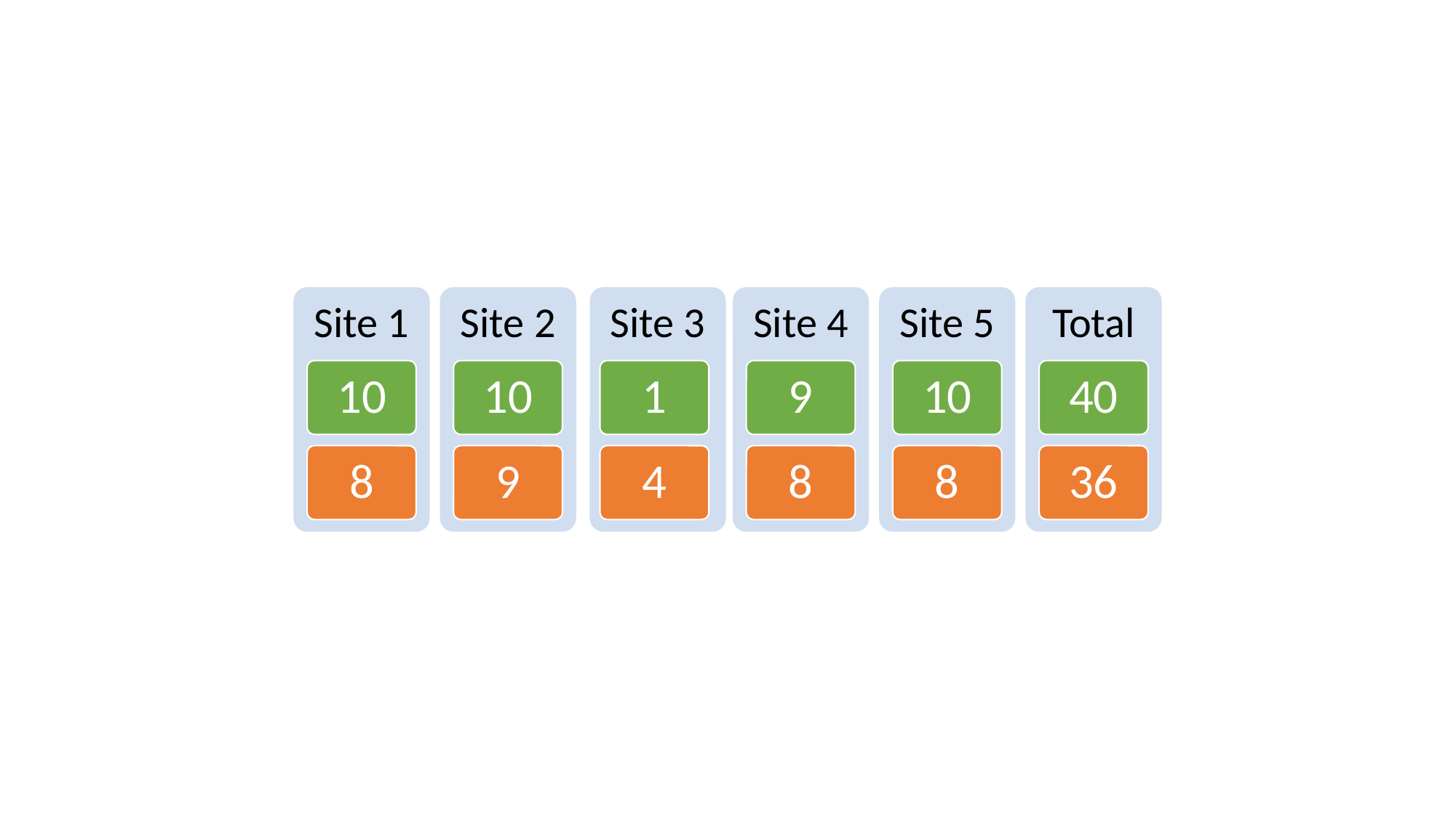

#

Site 1

Site 2

Site 3

Site 4

Site 5

Total

10

10

1

9

10

40

8

9

4

8

8

36